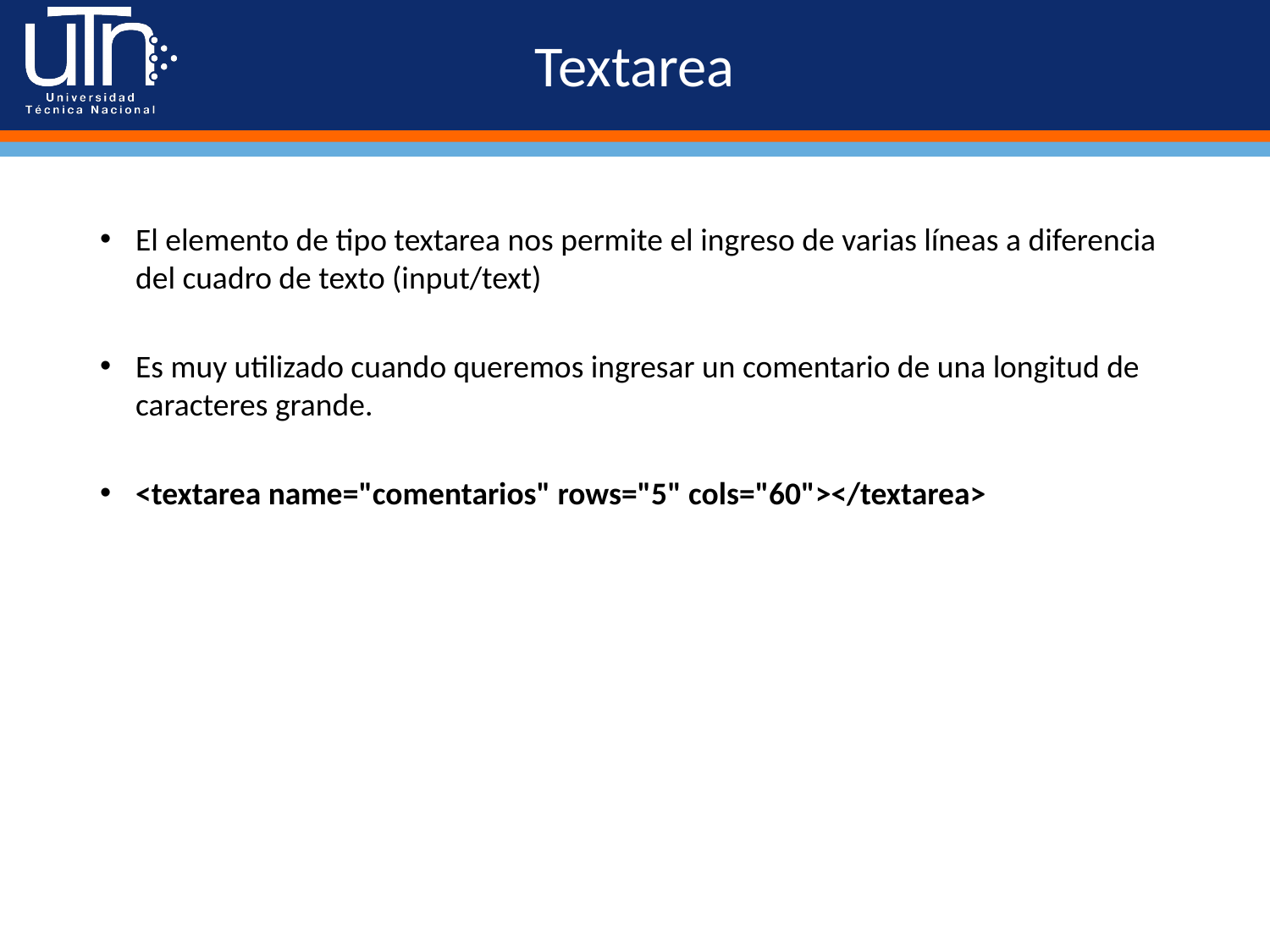

# Textarea

El elemento de tipo textarea nos permite el ingreso de varias líneas a diferencia del cuadro de texto (input/text)

Es muy utilizado cuando queremos ingresar un comentario de una longitud de caracteres grande.

<textarea name="comentarios" rows="5" cols="60"></textarea>